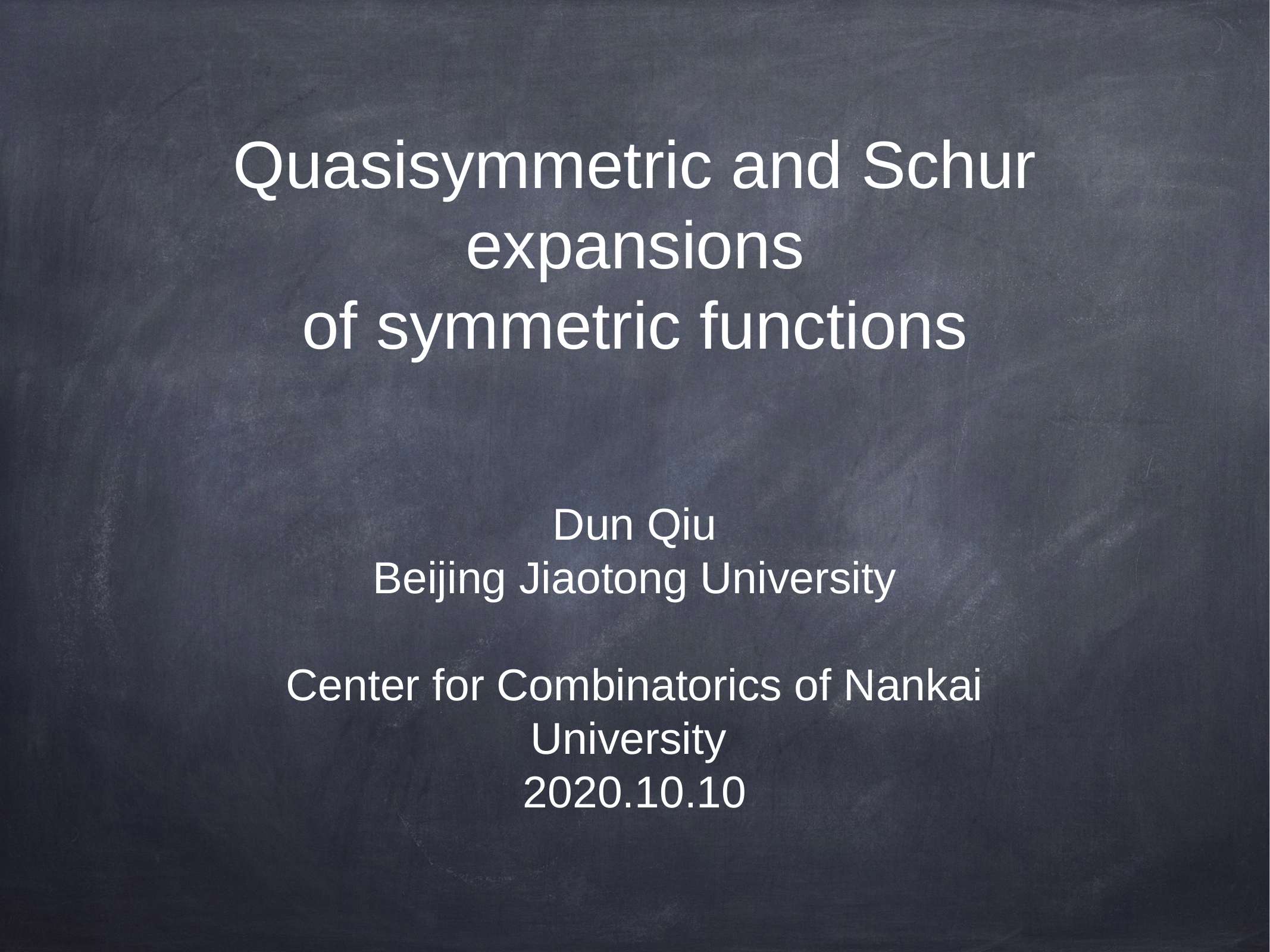

# Quasisymmetric and Schur expansions
of symmetric functions
Dun Qiu
Beijing Jiaotong University

Center for Combinatorics of Nankai University
2020.10.10